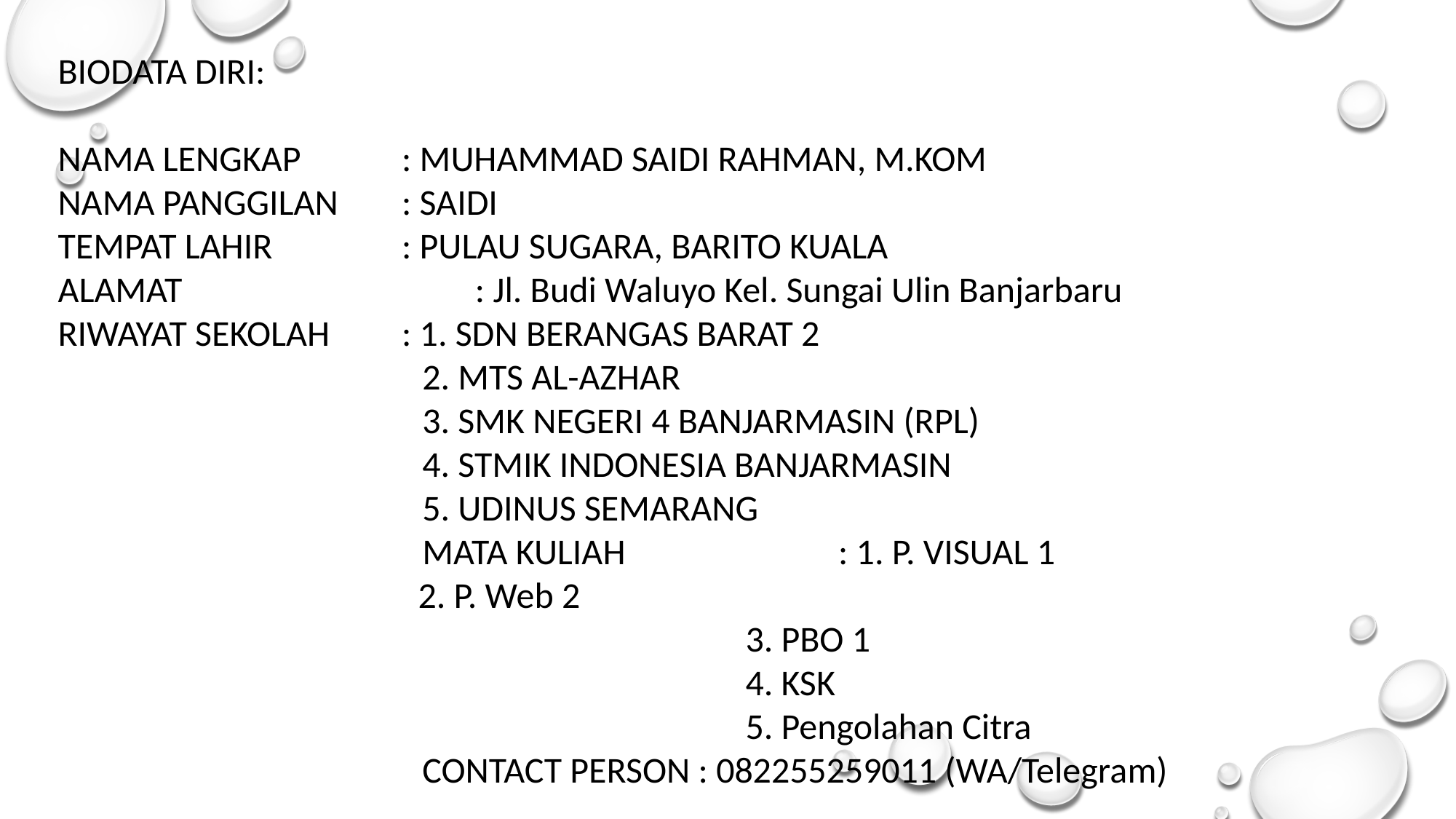

BIODATA DIRI:

NAMA LENGKAP	  : MUHAMMAD SAIDI RAHMAN, M.KOM
NAMA PANGGILAN	  : SAIDI
TEMPAT LAHIR		  : PULAU SUGARA, BARITO KUALA
ALAMAT			  : Jl. Budi Waluyo Kel. Sungai Ulin Banjarbaru
RIWAYAT SEKOLAH  	  : 1. SDN BERANGAS BARAT 2
2. MTS AL-AZHAR
3. SMK NEGERI 4 BANJARMASIN (RPL)
4. STMIK INDONESIA BANJARMASIN
5. UDINUS SEMARANG
MATA KULIAH 		  : 1. P. VISUAL 1
			    2. P. Web 2
			    3. PBO 1
			    4. KSK
			    5. Pengolahan Citra
CONTACT PERSON : 082255259011 (WA/Telegram)